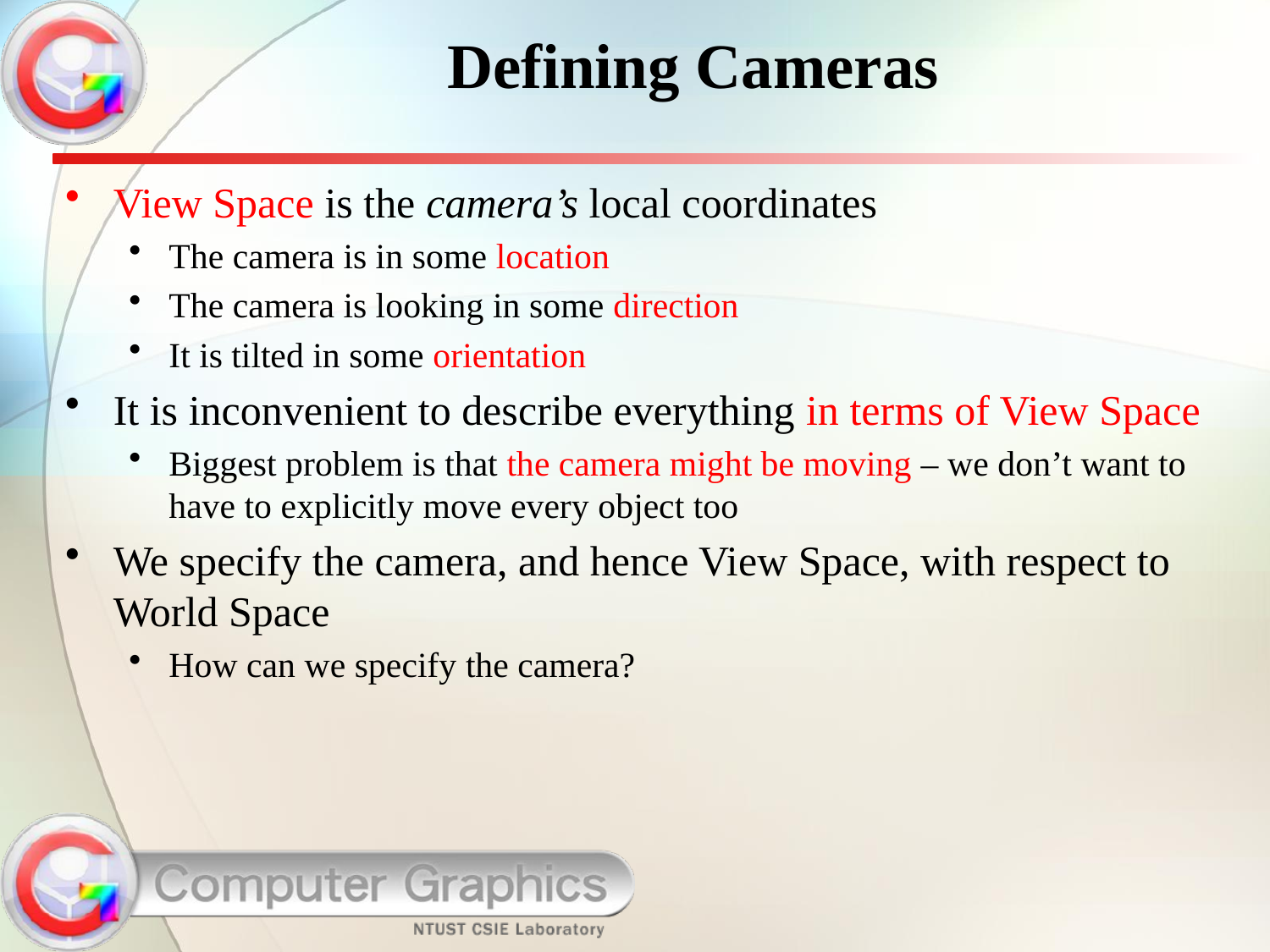

# Defining Cameras
View Space is the camera’s local coordinates
The camera is in some location
The camera is looking in some direction
It is tilted in some orientation
It is inconvenient to describe everything in terms of View Space
Biggest problem is that the camera might be moving – we don’t want to have to explicitly move every object too
We specify the camera, and hence View Space, with respect to World Space
How can we specify the camera?